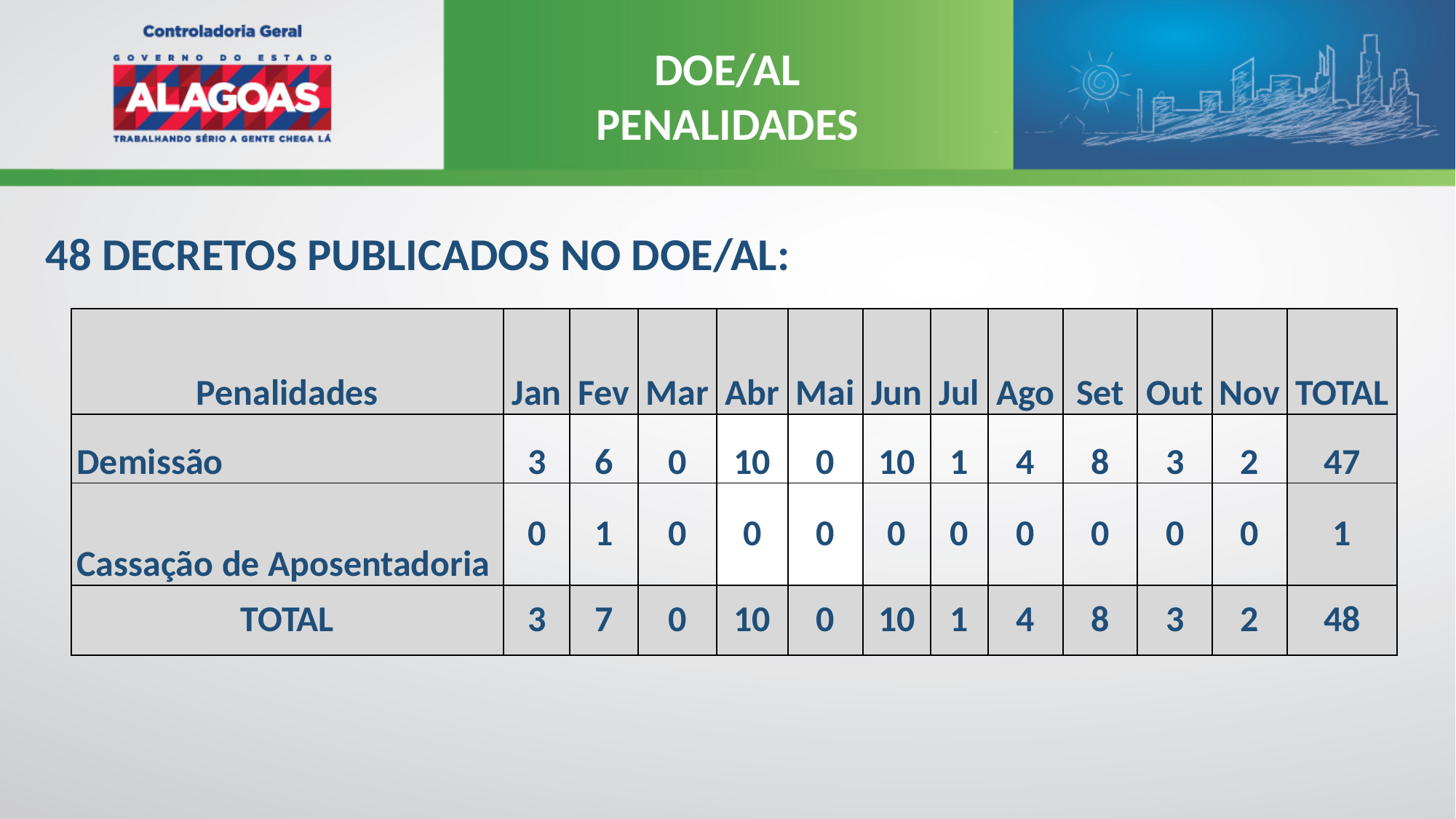

DOE/AL
PENALIDADES
48 DECRETOS PUBLICADOS NO DOE/AL:
| Penalidades | Jan | Fev | Mar | Abr | Mai | Jun | Jul | Ago | Set | Out | Nov | TOTAL |
| --- | --- | --- | --- | --- | --- | --- | --- | --- | --- | --- | --- | --- |
| Demissão | 3 | 6 | 0 | 10 | 0 | 10 | 1 | 4 | 8 | 3 | 2 | 47 |
| Cassação de Aposentadoria | 0 | 1 | 0 | 0 | 0 | 0 | 0 | 0 | 0 | 0 | 0 | 1 |
| TOTAL | 3 | 7 | 0 | 10 | 0 | 10 | 1 | 4 | 8 | 3 | 2 | 48 |